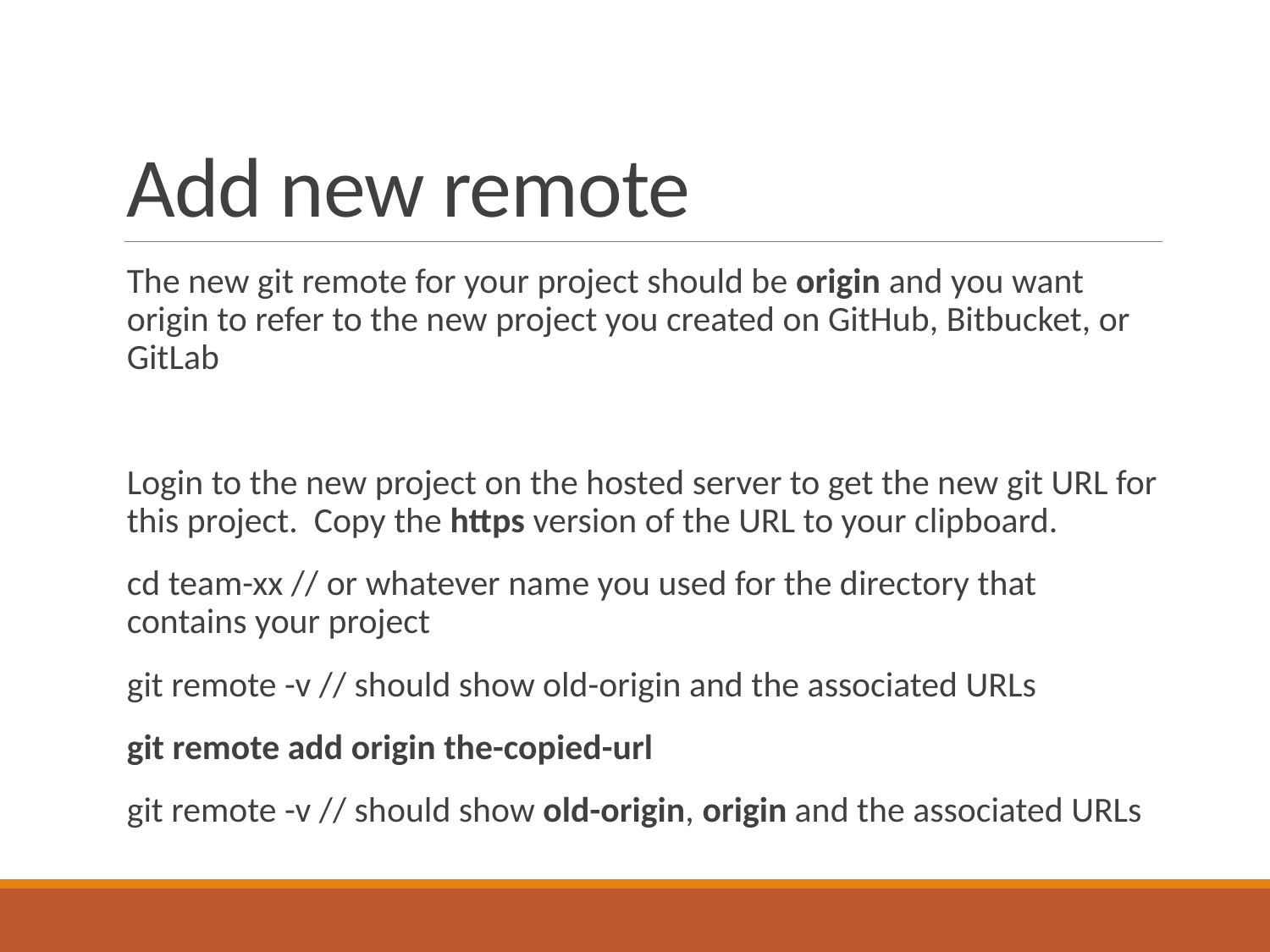

# Add new remote
The new git remote for your project should be origin and you want origin to refer to the new project you created on GitHub, Bitbucket, or GitLab

Login to the new project on the hosted server to get the new git URL for this project.  Copy the https version of the URL to your clipboard.
cd team-xx // or whatever name you used for the directory that contains your project
git remote -v // should show old-origin and the associated URLs
git remote add origin the-copied-url
git remote -v // should show old-origin, origin and the associated URLs